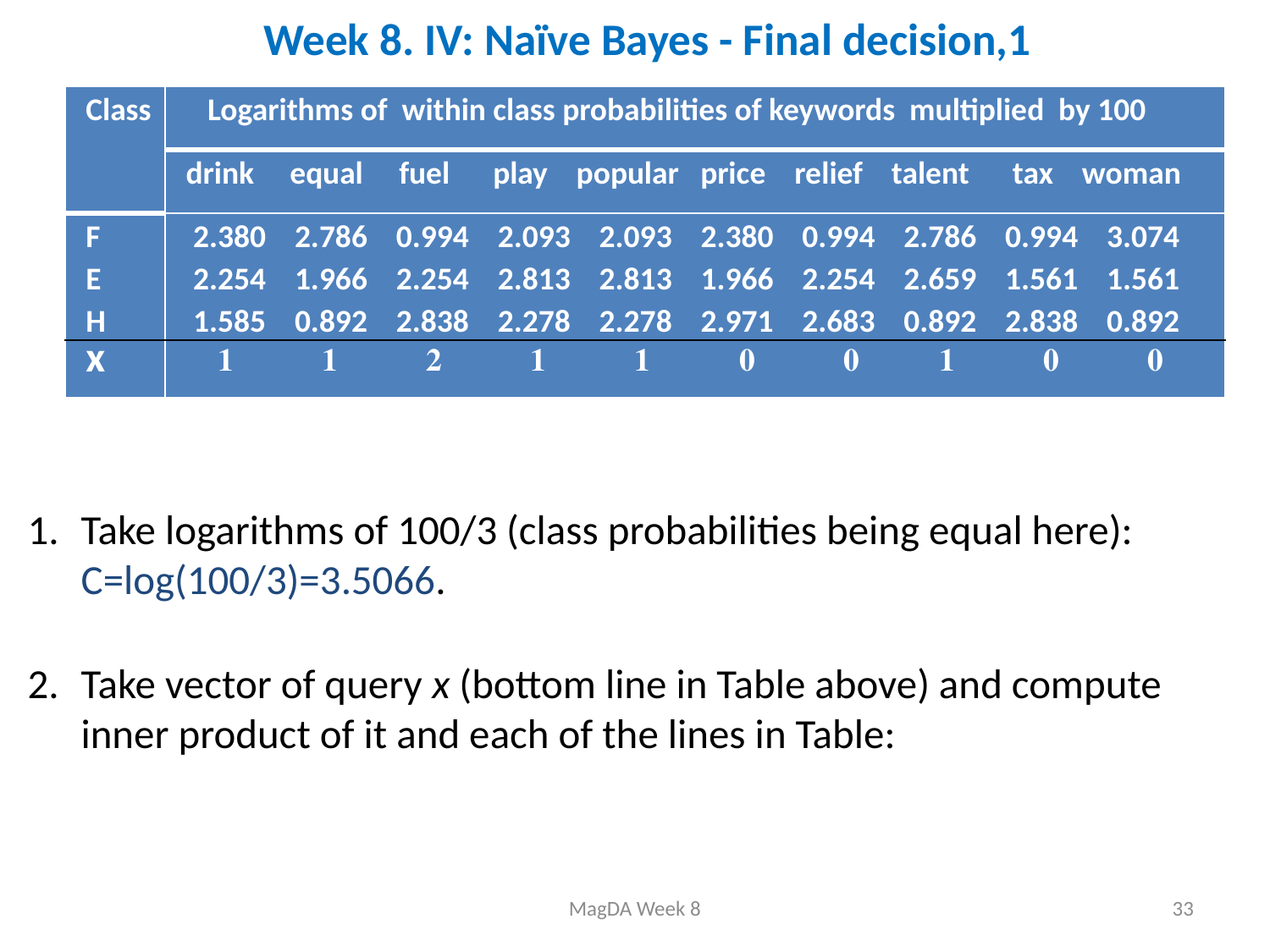

# Week 8. IV: Naïve Bayes - Final decision,1

Take logarithms of 100/3 (class probabilities being equal here):  C=log(100/3)=3.5066.

Take vector of query x (bottom line in Table above) and compute inner product of it and each of the lines in Table:

3.   Add respective results of 1 and 2.

4.   Assign  x to class of maximum of the found values.

| Class | Logarithms of within class probabilities of keywords multiplied by 100 |
| --- | --- |
|  | drink equal fuel play popular price relief talent tax woman |
| F E H | 2.380 2.786 0.994 2.093 2.093 2.380 0.994 2.786 0.994 3.074 2.254 1.966 2.254 2.813 2.813 1.966 2.254 2.659 1.561 1.561 1.585 0.892 2.838 2.278 2.278 2.971 2.683 0.892 2.838 0.892 |
| x | 1 1 2 1 1 0 0 1 0 0 |
MagDA Week 8
33